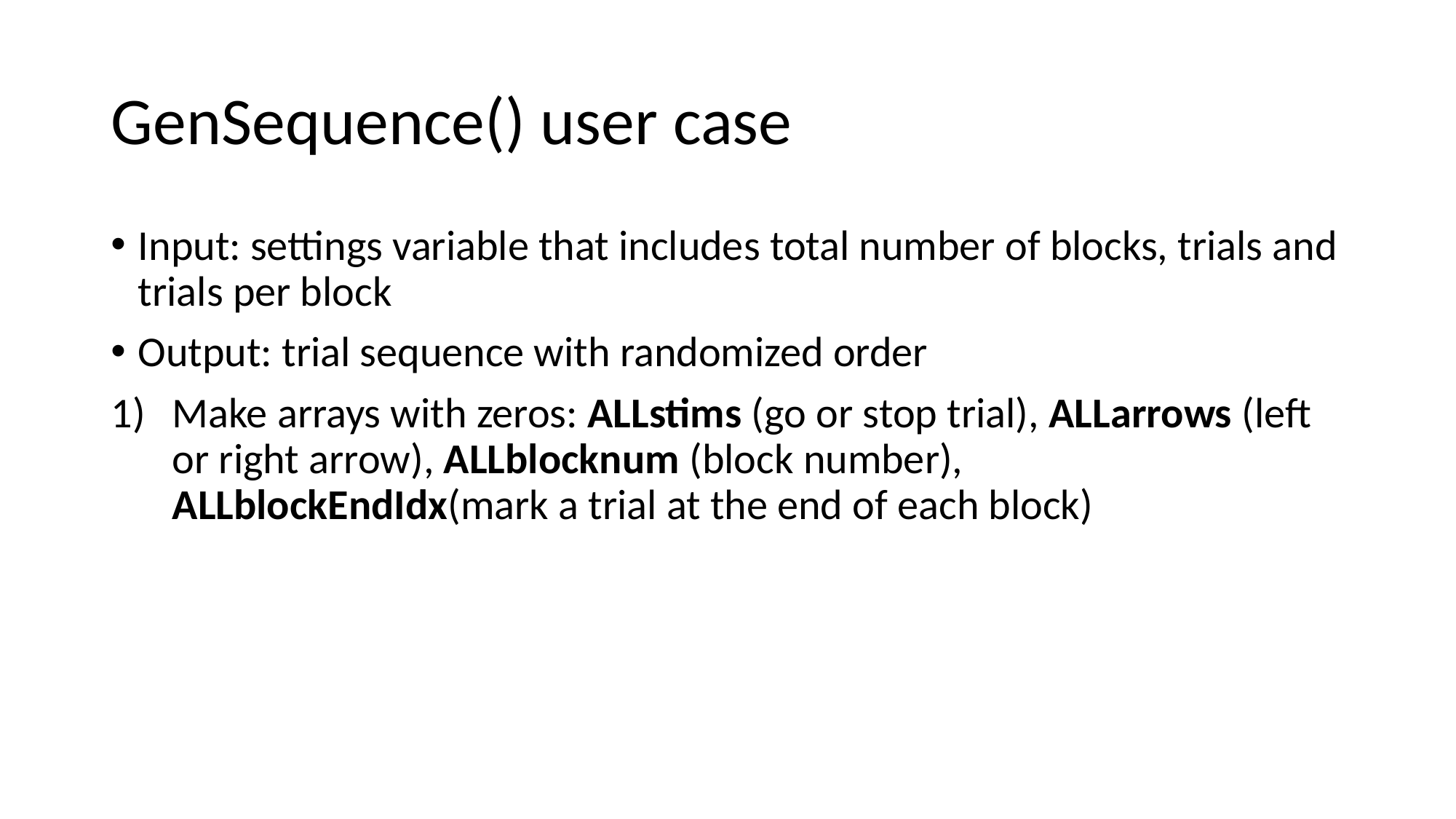

# GenSequence() user case
Input: settings variable that includes total number of blocks, trials and trials per block
Output: trial sequence with randomized order
Make arrays with zeros: ALLstims (go or stop trial), ALLarrows (left or right arrow), ALLblocknum (block number), ALLblockEndIdx(mark a trial at the end of each block)